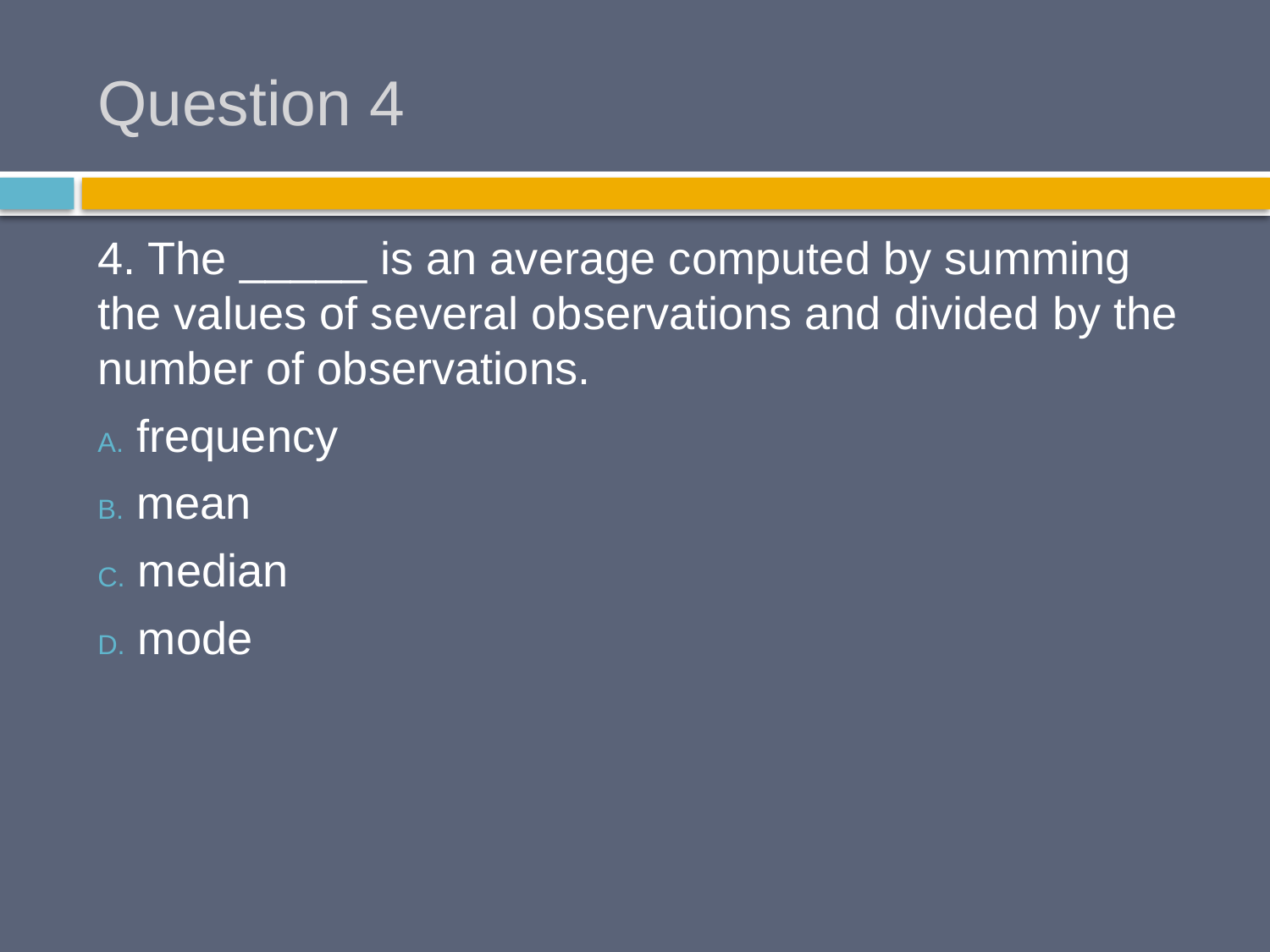

# Question 4
4. The _____ is an average computed by summing the values of several observations and divided by the number of observations.
 frequency
 mean
 median
 mode